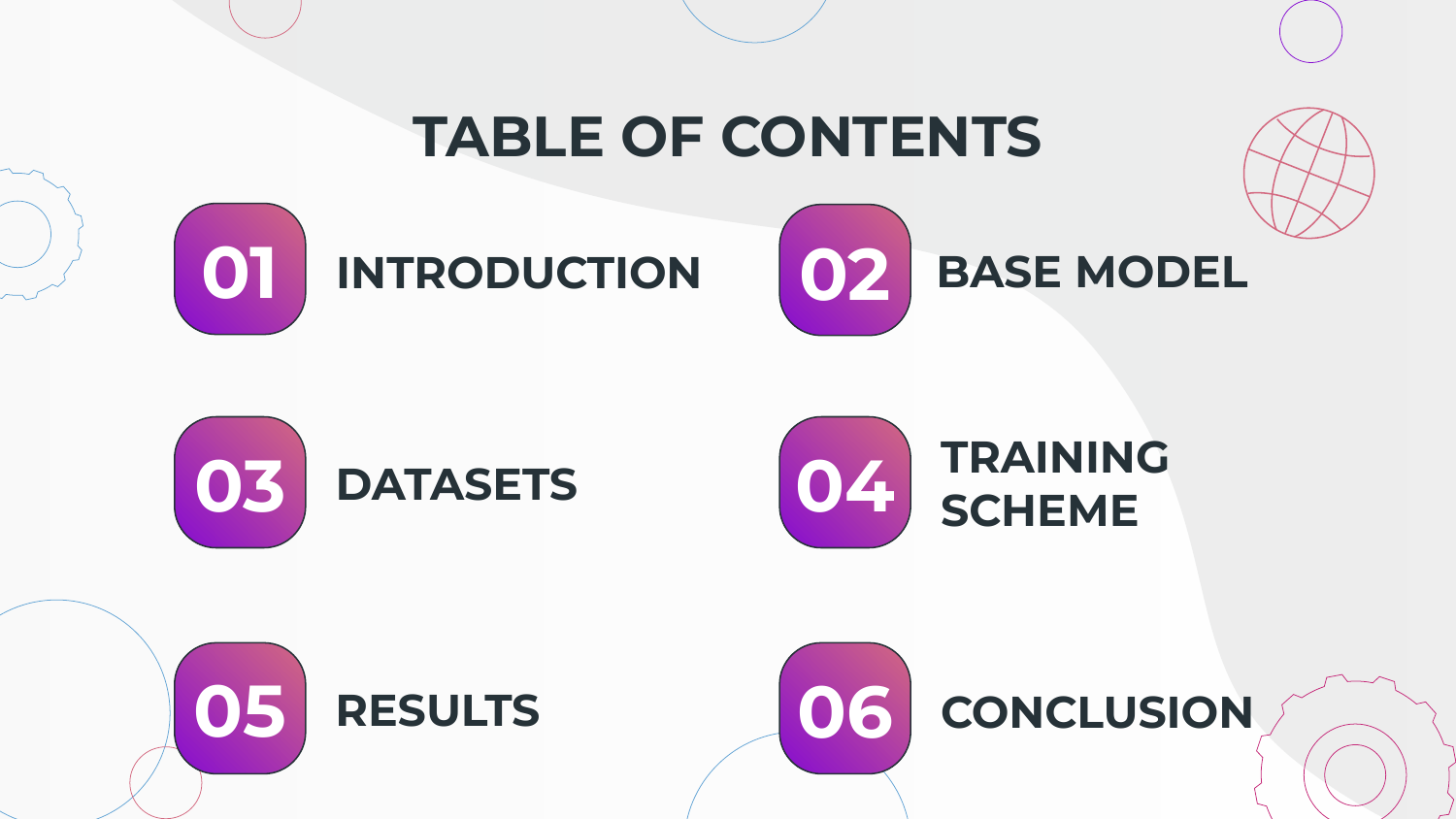

TABLE OF CONTENTS

01
02
BASE MODEL
# INTRODUCTION

03
04
TRAINING SCHEME
DATASETS

05
06
RESULTS
CONCLUSION